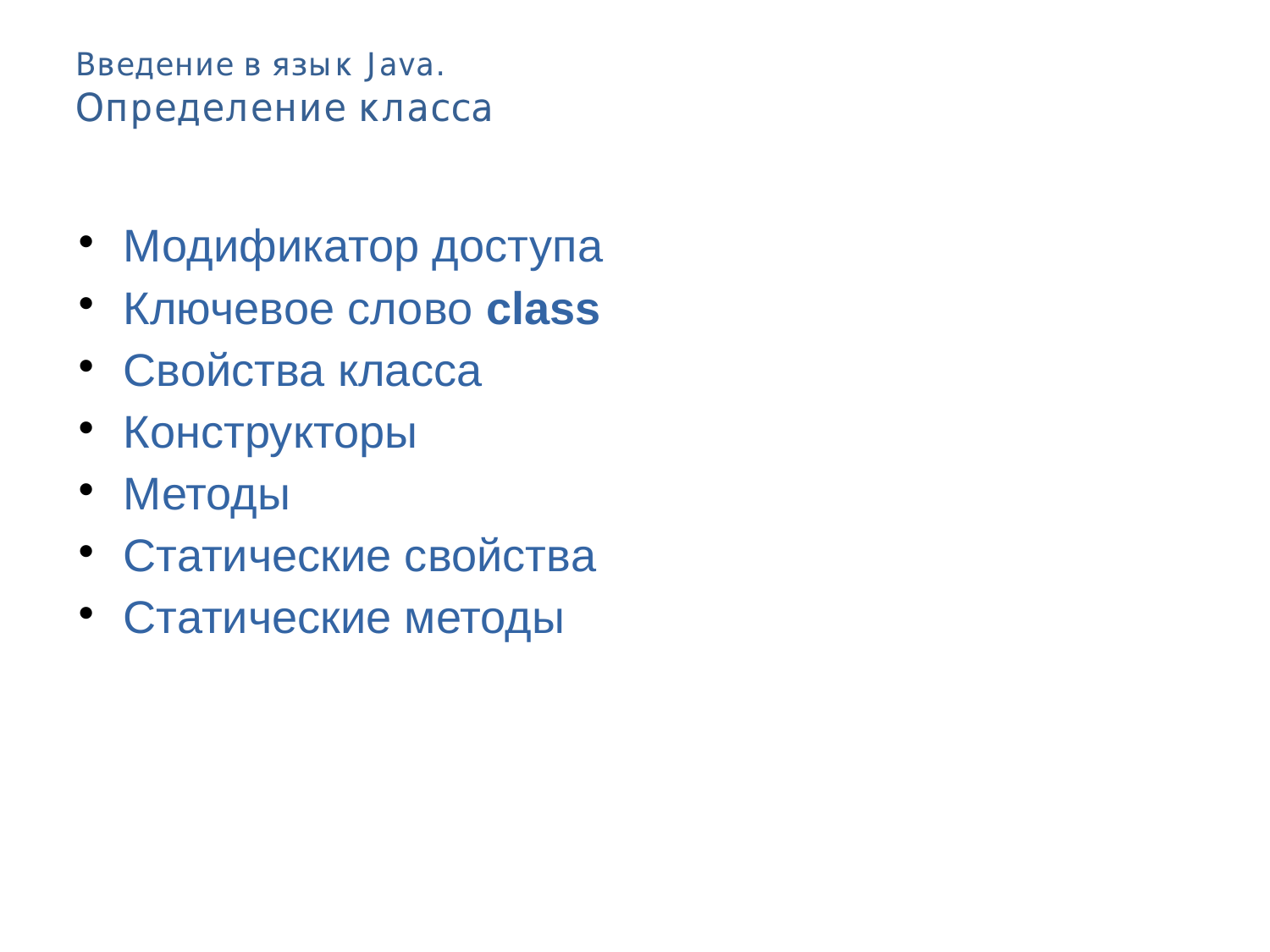

Введение в язык Java.
Определение класса
Модификатор доступа
Ключевое слово class
Свойства класса
Конструкторы
Методы
Статические свойства
Статические методы